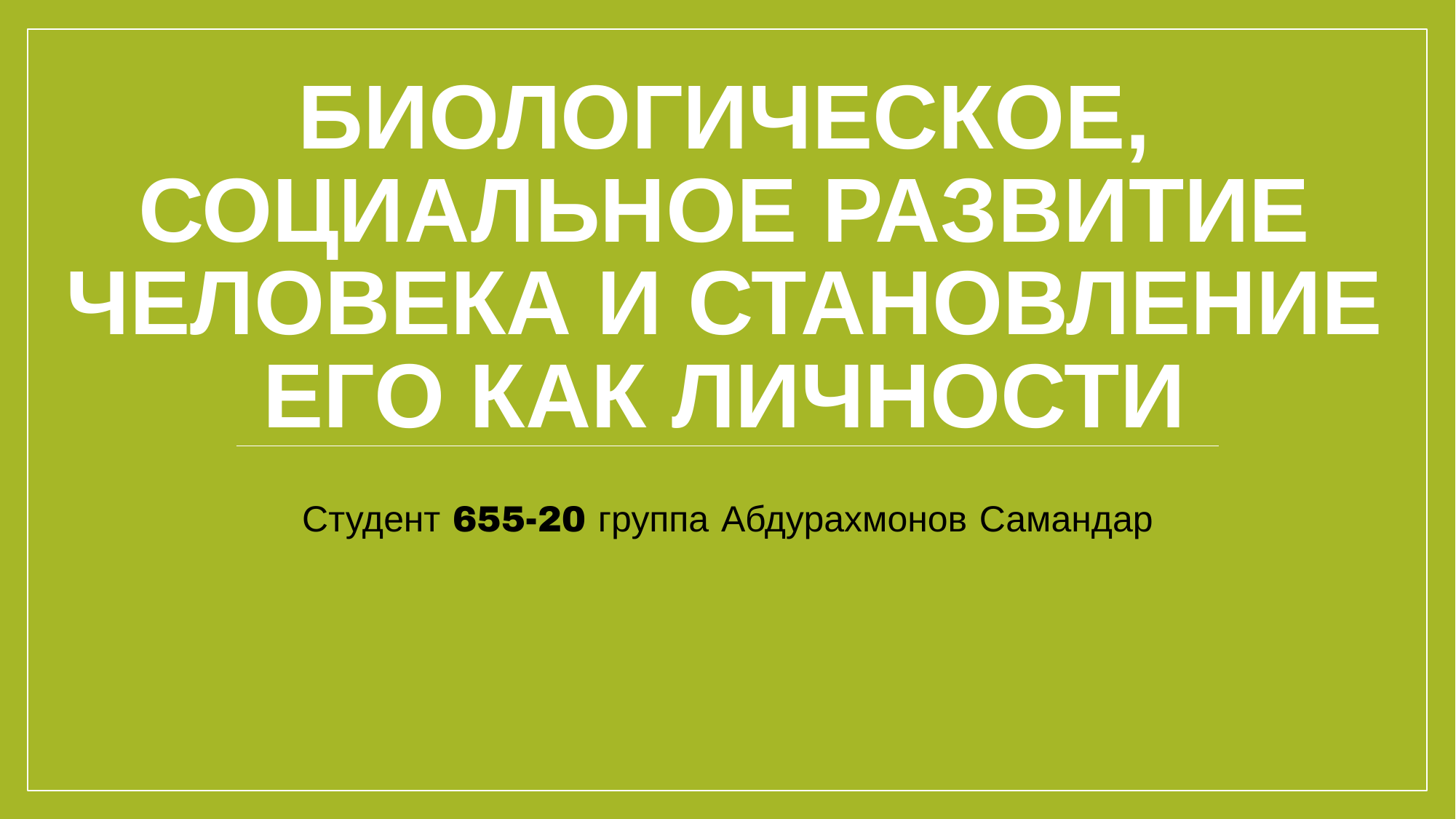

# Биологическое, социальное развитие человека и становление его как личности
Студент 655-20 группа Абдурахмонов Самандар